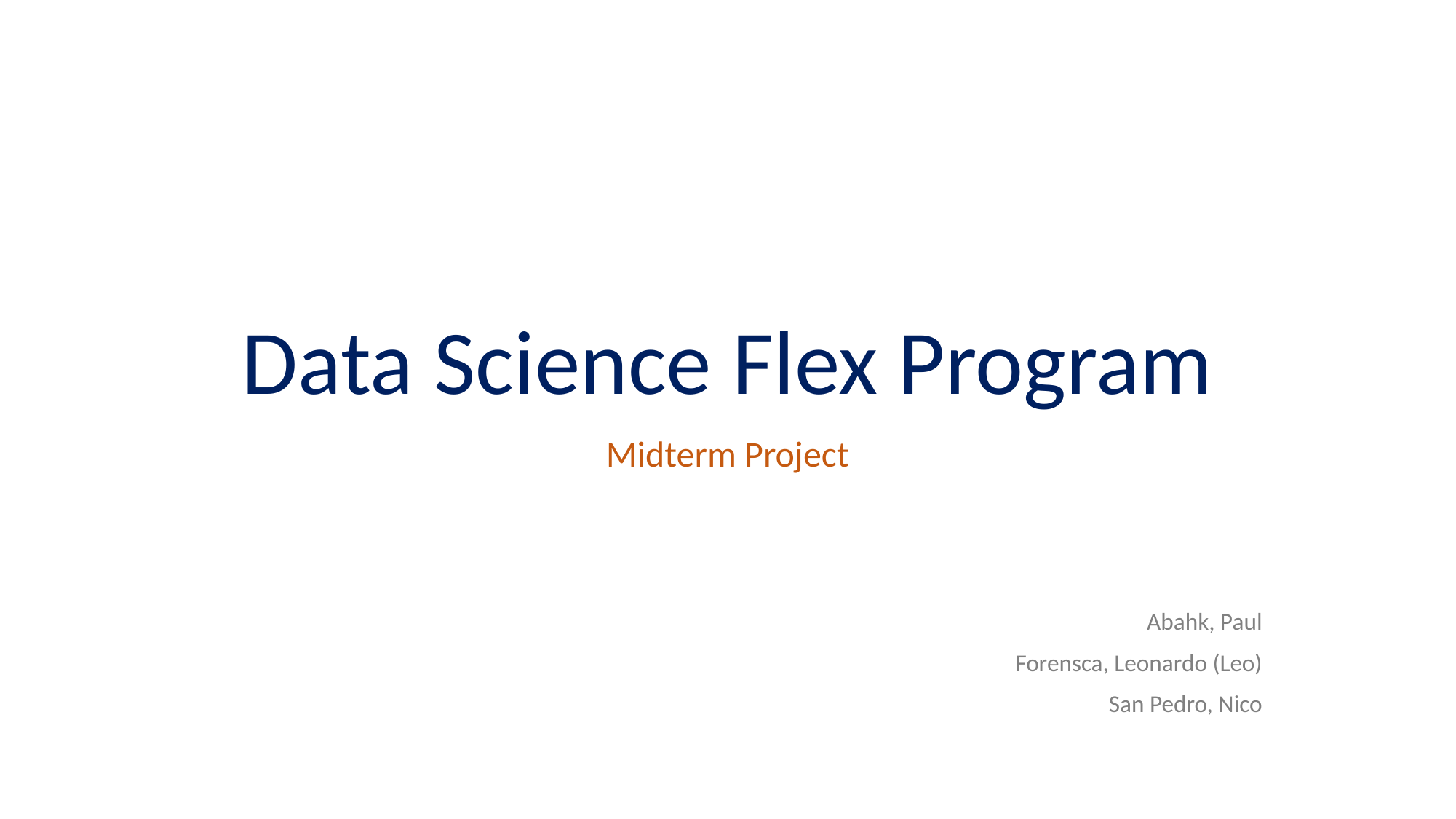

# Data Science Flex Program
Midterm Project
Abahk, Paul
Forensca, Leonardo (Leo)
San Pedro, Nico